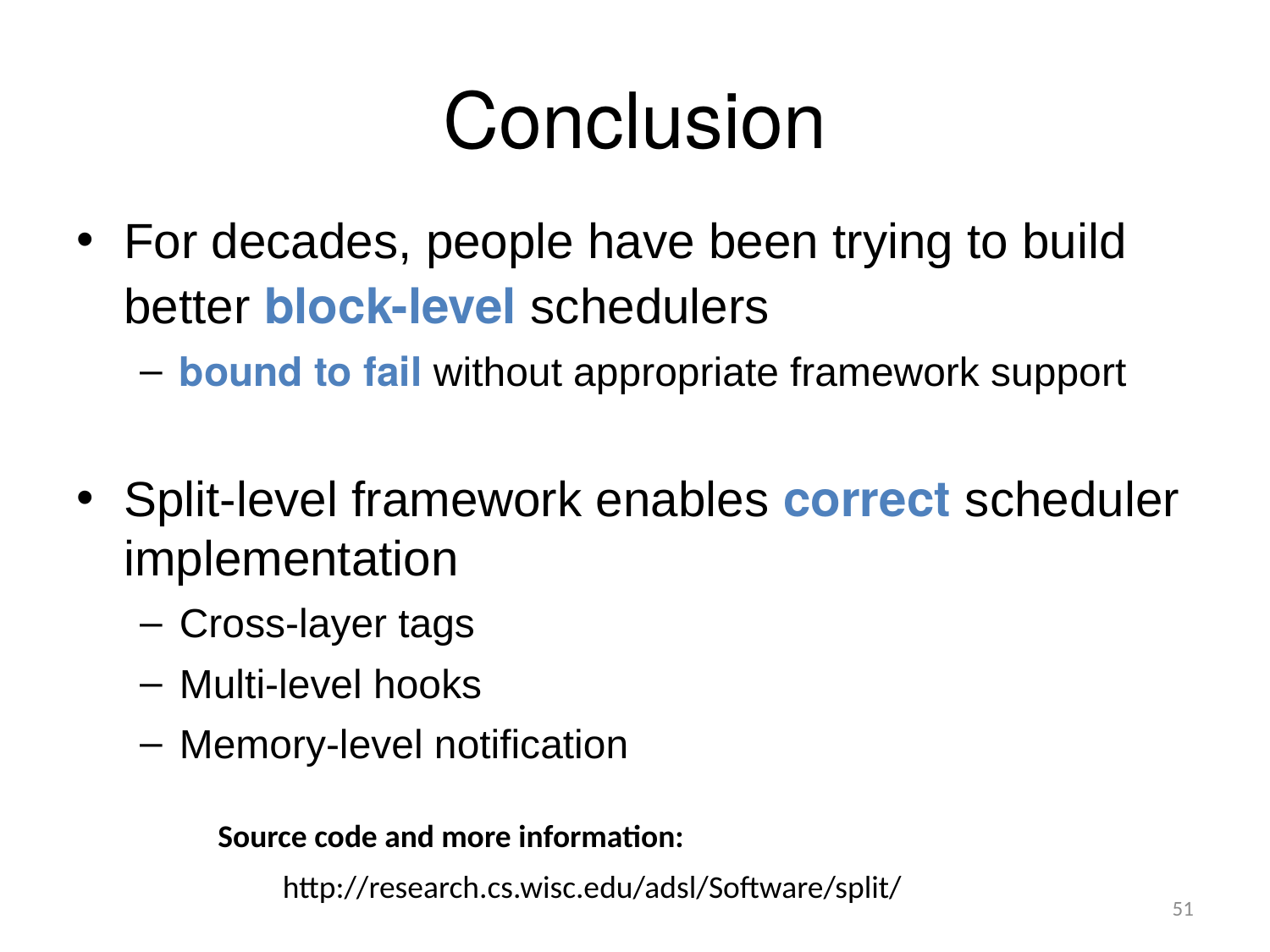

# Conclusion
For decades, people have been trying to build better block-level schedulers
bound to fail without appropriate framework support
Split-level framework enables correct scheduler implementation
Cross-layer tags
Multi-level hooks
Memory-level notification
Source code and more information:
         http://research.cs.wisc.edu/adsl/Software/split/
51